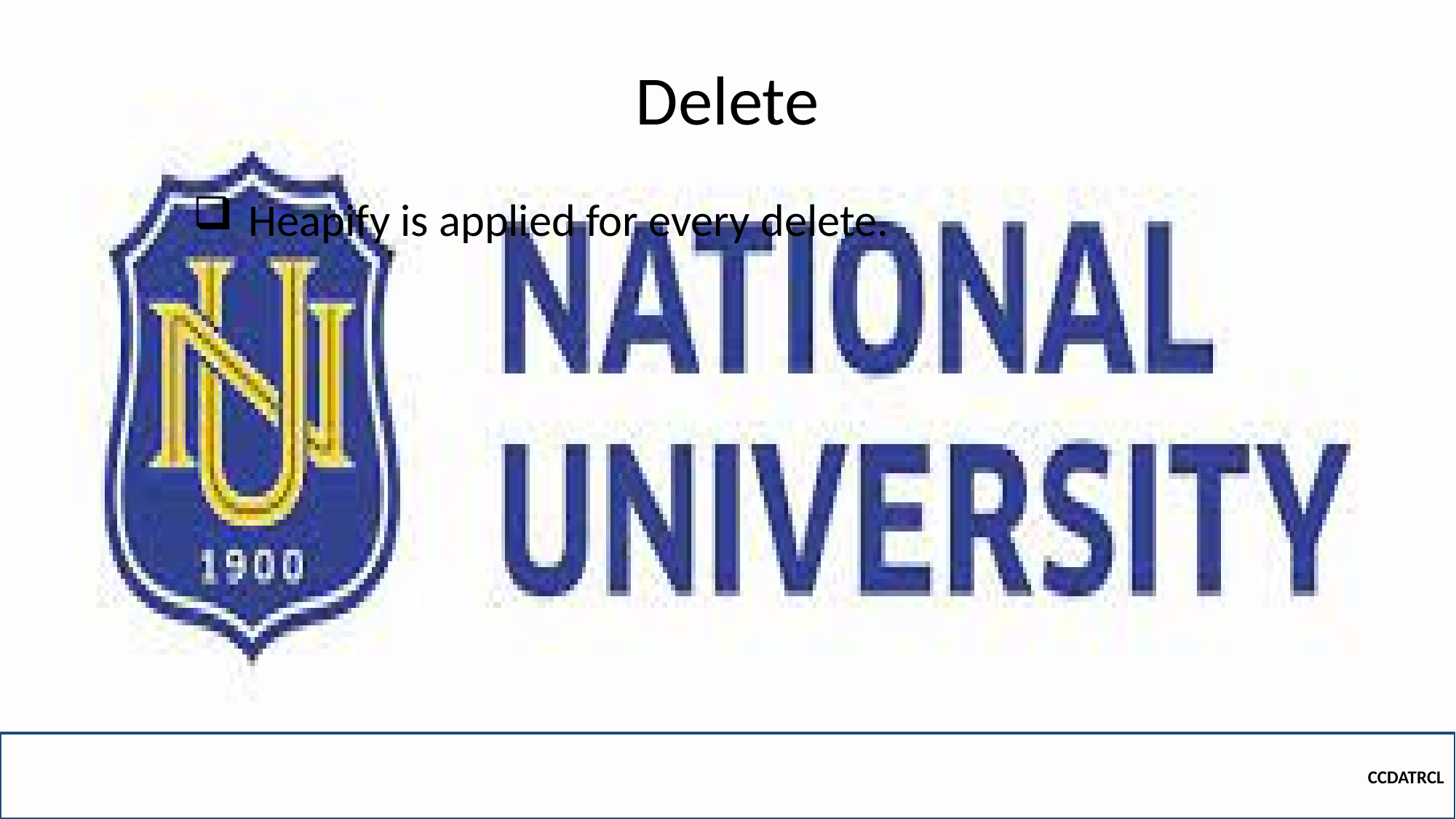

# Delete
Heapify is applied for every delete.

CCDATRCL